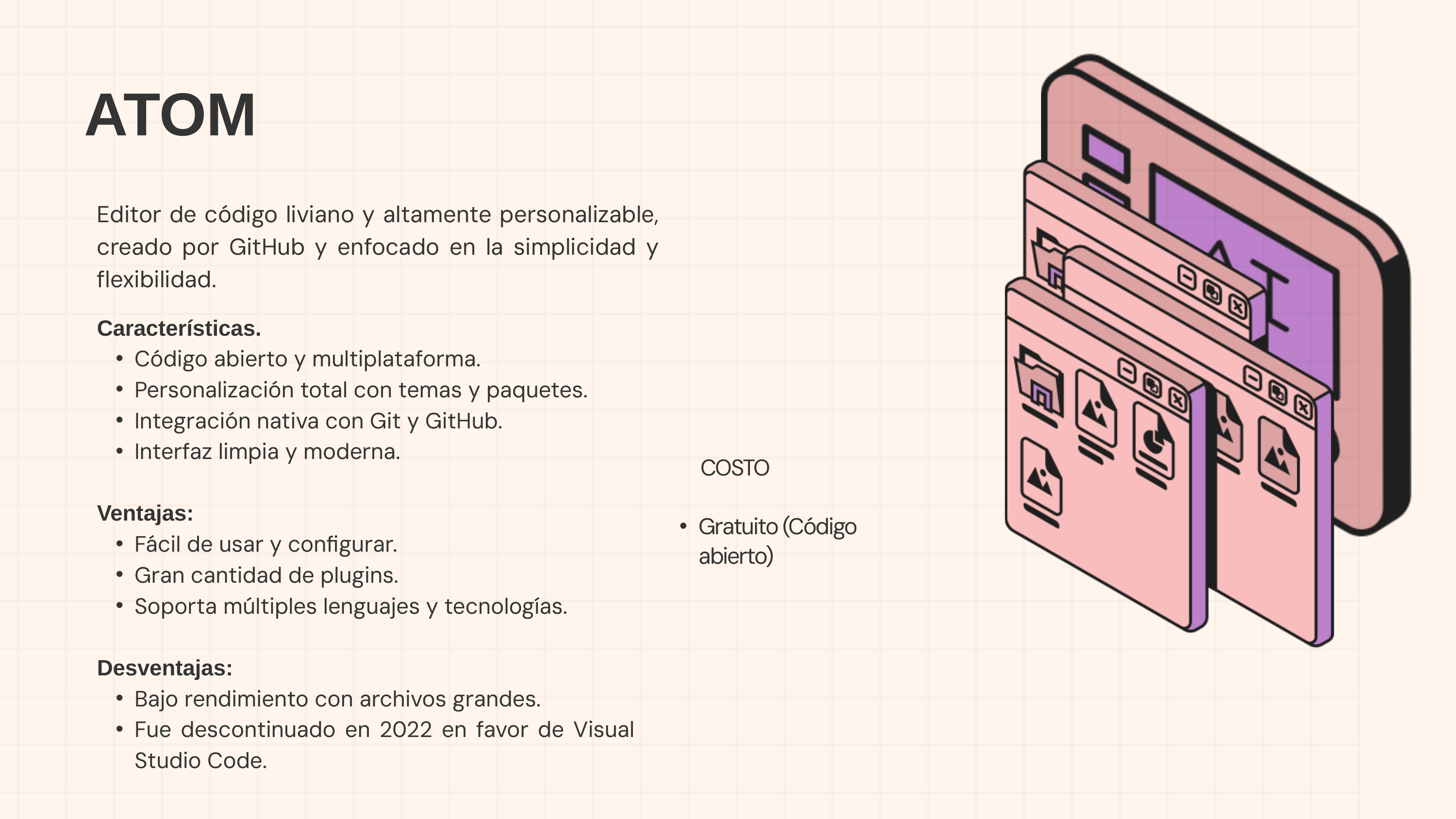

ATOM

Editor de código liviano y altamente personalizable, creado por GitHub y enfocado en la simplicidad y flexibilidad.
Características.
Código abierto y multiplataforma.
Personalización total con temas y paquetes.
Integración nativa con Git y GitHub.
Interfaz limpia y moderna.

Ventajas:
Fácil de usar y configurar.
Gran cantidad de plugins.
Soporta múltiples lenguajes y tecnologías.

Desventajas:
Bajo rendimiento con archivos grandes.
Fue descontinuado en 2022 en favor de Visual Studio Code.
COSTO
Gratuito (Código abierto)